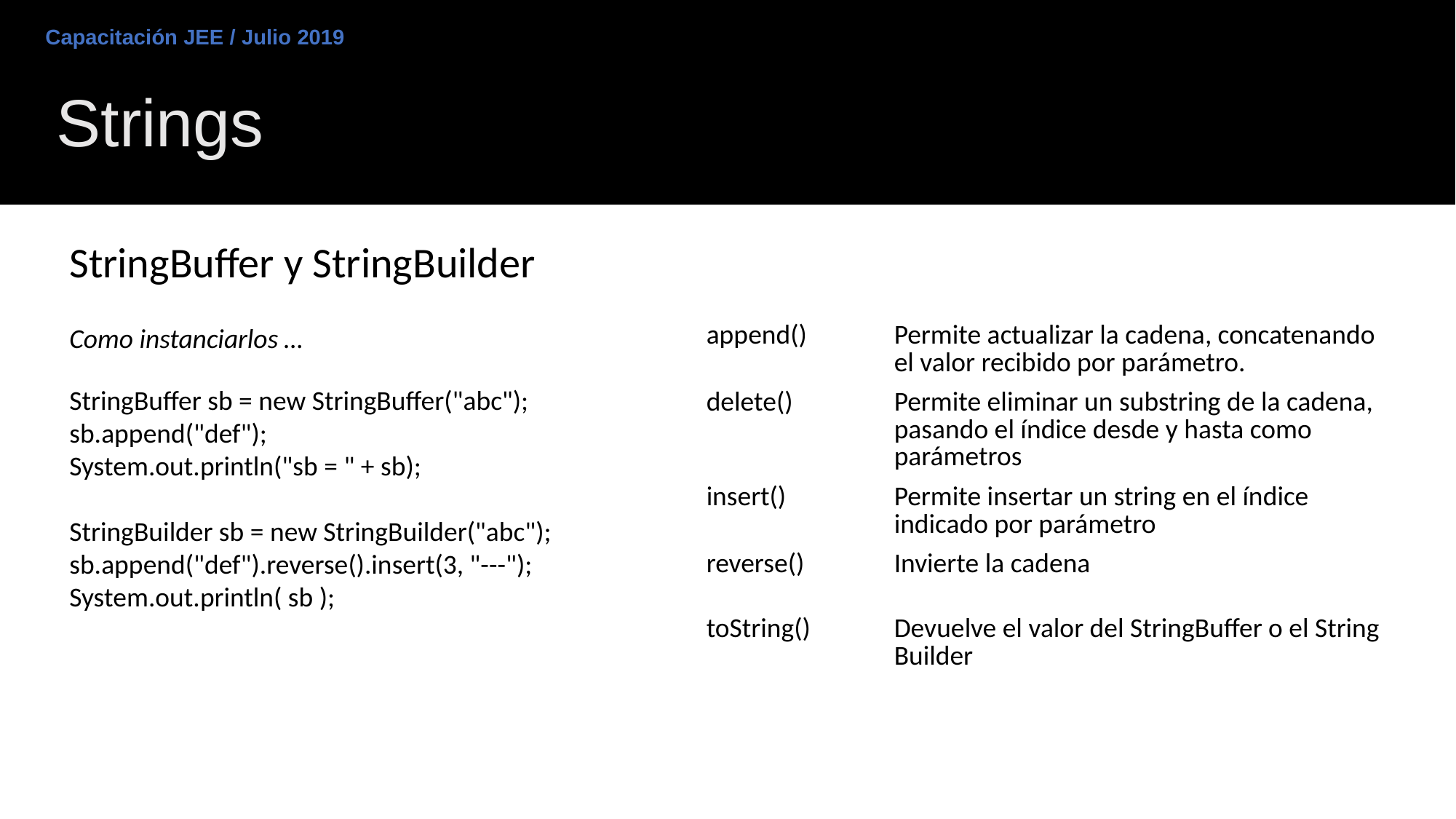

Capacitación JEE / Julio 2019
# Strings
StringBuffer y StringBuilder
Como instanciarlos …
| append() | Permite actualizar la cadena, concatenando el valor recibido por parámetro. |
| --- | --- |
| delete() | Permite eliminar un substring de la cadena, pasando el índice desde y hasta como parámetros |
| insert() | Permite insertar un string en el índice indicado por parámetro |
| reverse() | Invierte la cadena |
| toString() | Devuelve el valor del StringBuffer o el String Builder |
StringBuffer sb = new StringBuffer("abc");
sb.append("def");
System.out.println("sb = " + sb);
StringBuilder sb = new StringBuilder("abc"); sb.append("def").reverse().insert(3, "---");
System.out.println( sb );